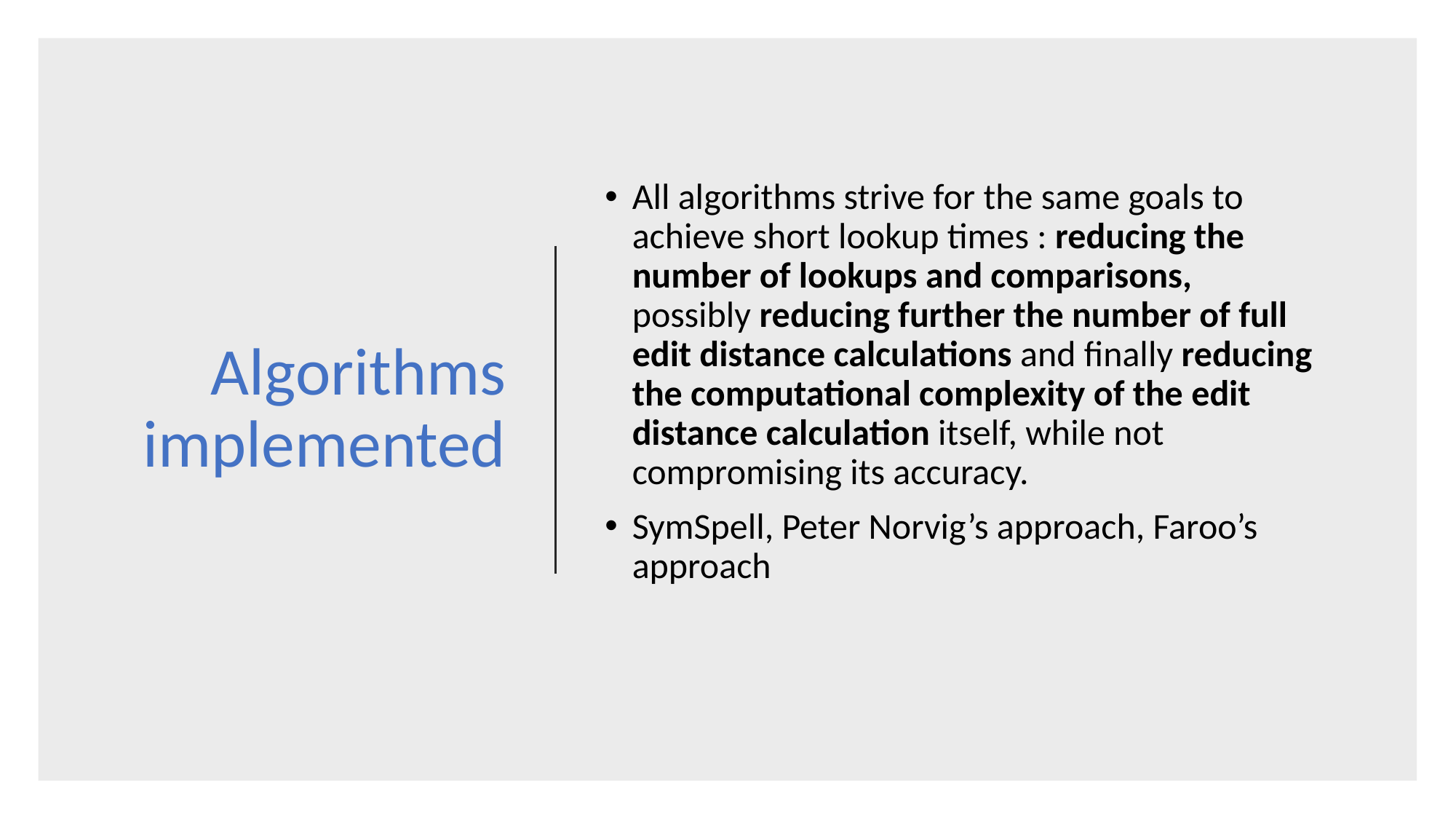

# Algorithms implemented
All algorithms strive for the same goals to achieve short lookup times : reducing the number of lookups and comparisons, possibly reducing further the number of full edit distance calculations and finally reducing the computational complexity of the edit distance calculation itself, while not compromising its accuracy.
SymSpell, Peter Norvig’s approach, Faroo’s approach